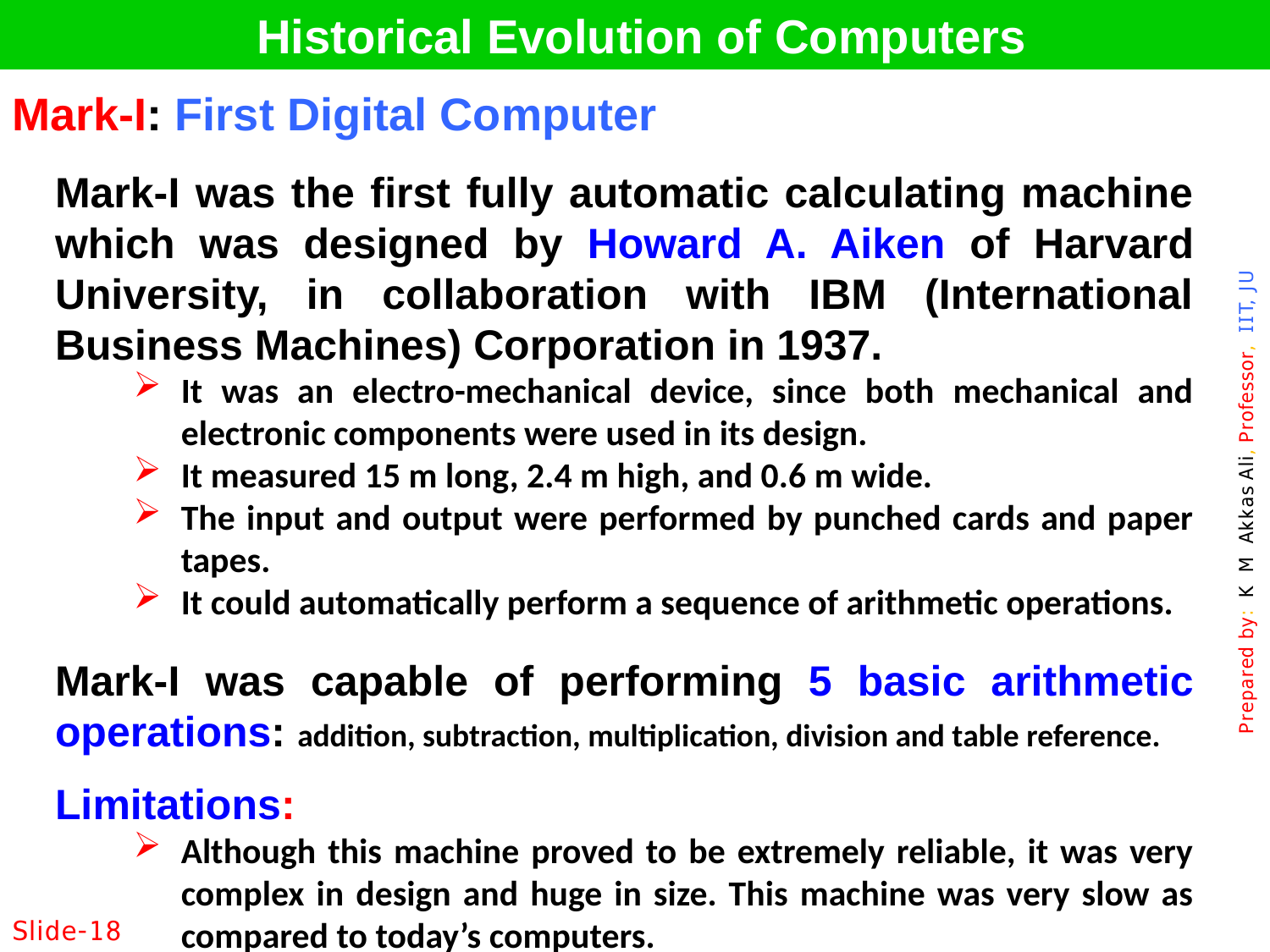

Historical Evolution of Computers
| Mark-I: First Digital Computer |
| --- |
Mark-I was the first fully automatic calculating machine which was designed by Howard A. Aiken of Harvard University, in collaboration with IBM (International Business Machines) Corporation in 1937.
It was an electro-mechanical device, since both mechanical and electronic components were used in its design.
It measured 15 m long, 2.4 m high, and 0.6 m wide.
The input and output were performed by punched cards and paper tapes.
It could automatically perform a sequence of arithmetic operations.

Mark-I was capable of performing 5 basic arithmetic operations: addition, subtraction, multiplication, division and table reference.

Limitations:
Although this machine proved to be extremely reliable, it was very complex in design and huge in size. This machine was very slow as compared to today’s computers.
Slide-18